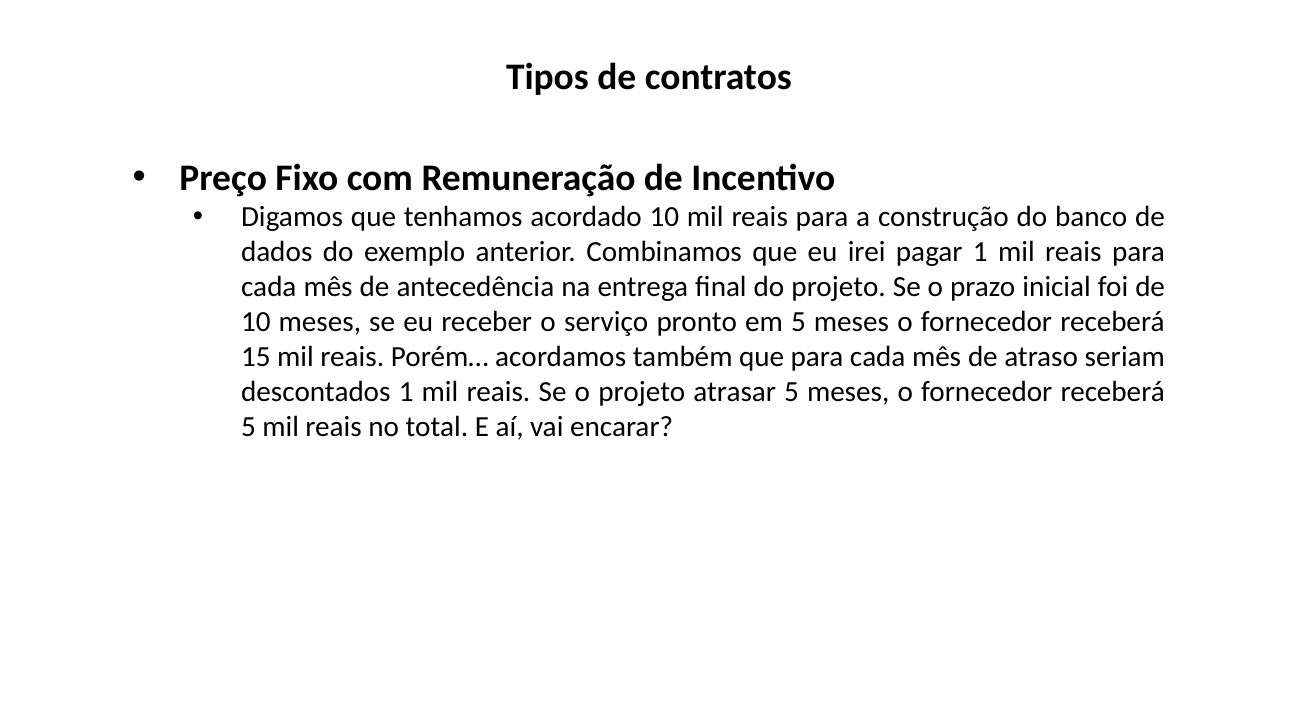

Tipos de contratos
Preço Fixo com Remuneração de Incentivo
Digamos que tenhamos acordado 10 mil reais para a construção do banco de dados do exemplo anterior. Combinamos que eu irei pagar 1 mil reais para cada mês de antecedência na entrega final do projeto. Se o prazo inicial foi de 10 meses, se eu receber o serviço pronto em 5 meses o fornecedor receberá 15 mil reais. Porém… acordamos também que para cada mês de atraso seriam descontados 1 mil reais. Se o projeto atrasar 5 meses, o fornecedor receberá 5 mil reais no total. E aí, vai encarar?
EXEMLO